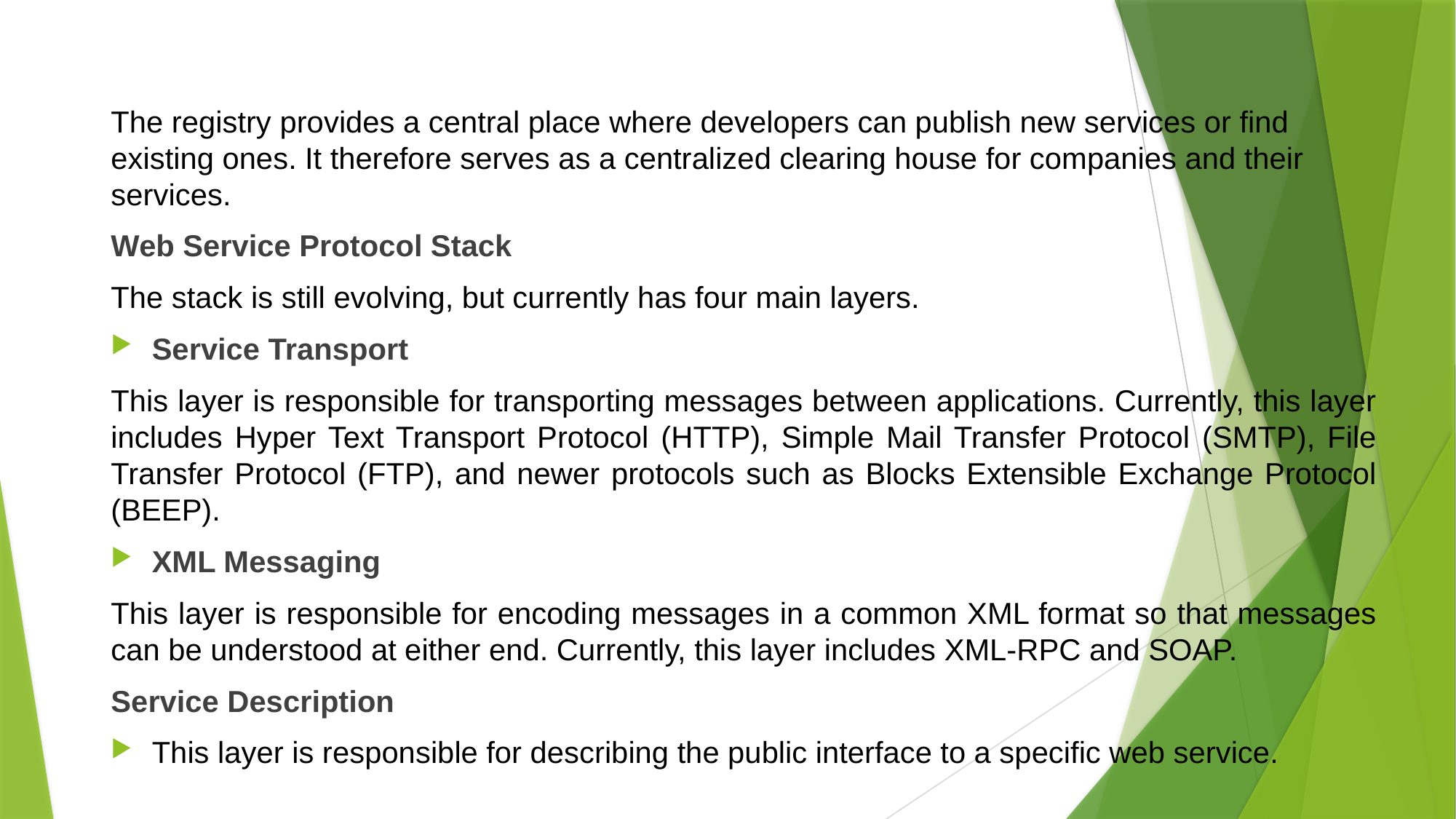

The registry provides a central place where developers can publish new services or find existing ones. It therefore serves as a centralized clearing house for companies and their services.
Web Service Protocol Stack
The stack is still evolving, but currently has four main layers.
Service Transport
This layer is responsible for transporting messages between applications. Currently, this layer includes Hyper Text Transport Protocol (HTTP), Simple Mail Transfer Protocol (SMTP), File Transfer Protocol (FTP), and newer protocols such as Blocks Extensible Exchange Protocol (BEEP).
XML Messaging
This layer is responsible for encoding messages in a common XML format so that messages can be understood at either end. Currently, this layer includes XML-RPC and SOAP.
Service Description
This layer is responsible for describing the public interface to a specific web service.